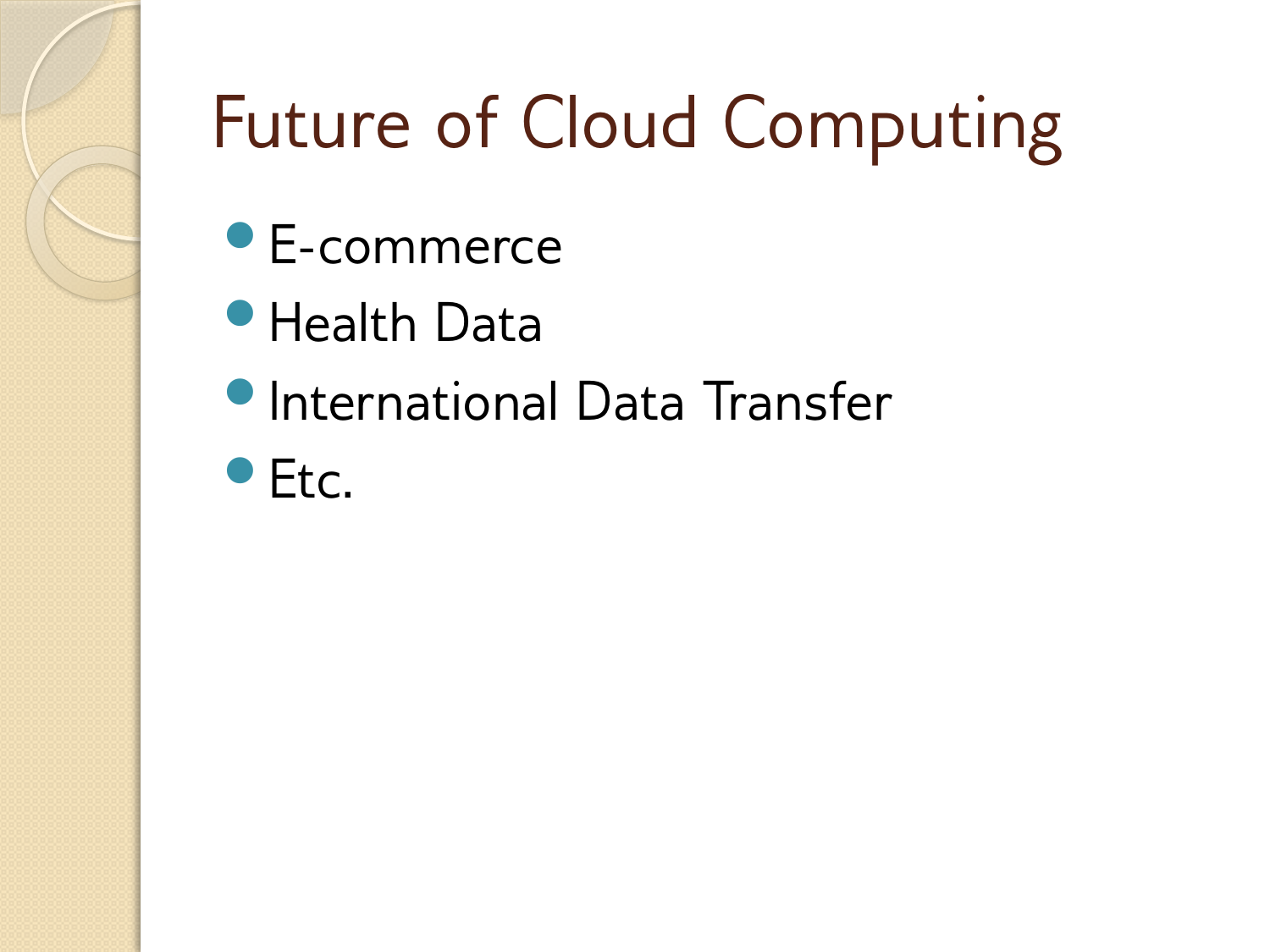

# Future of Cloud Computing
E-commerce
Health Data
International Data Transfer
Etc.